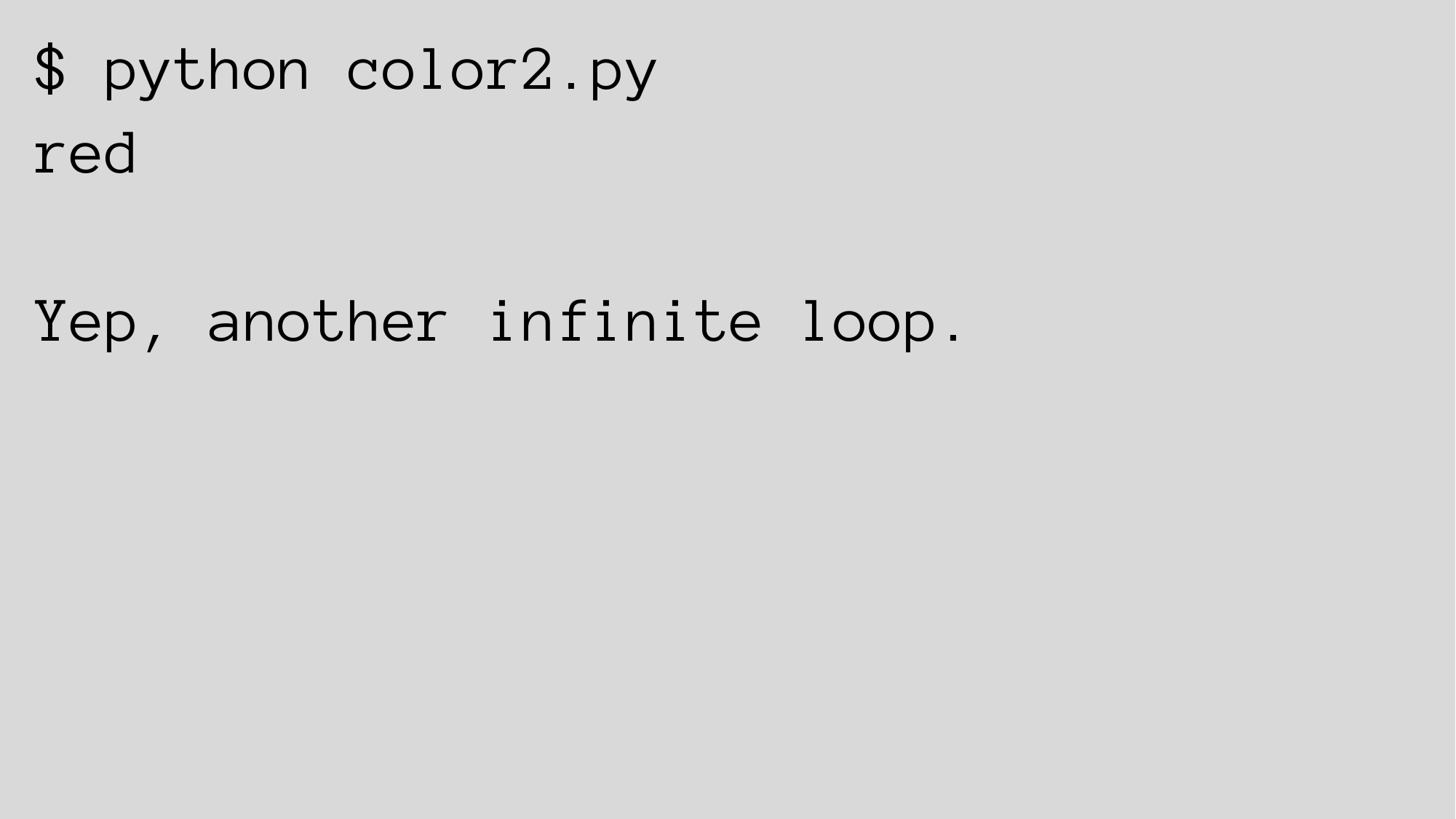

$ python color2.py
red

Yep, another infinite loop.